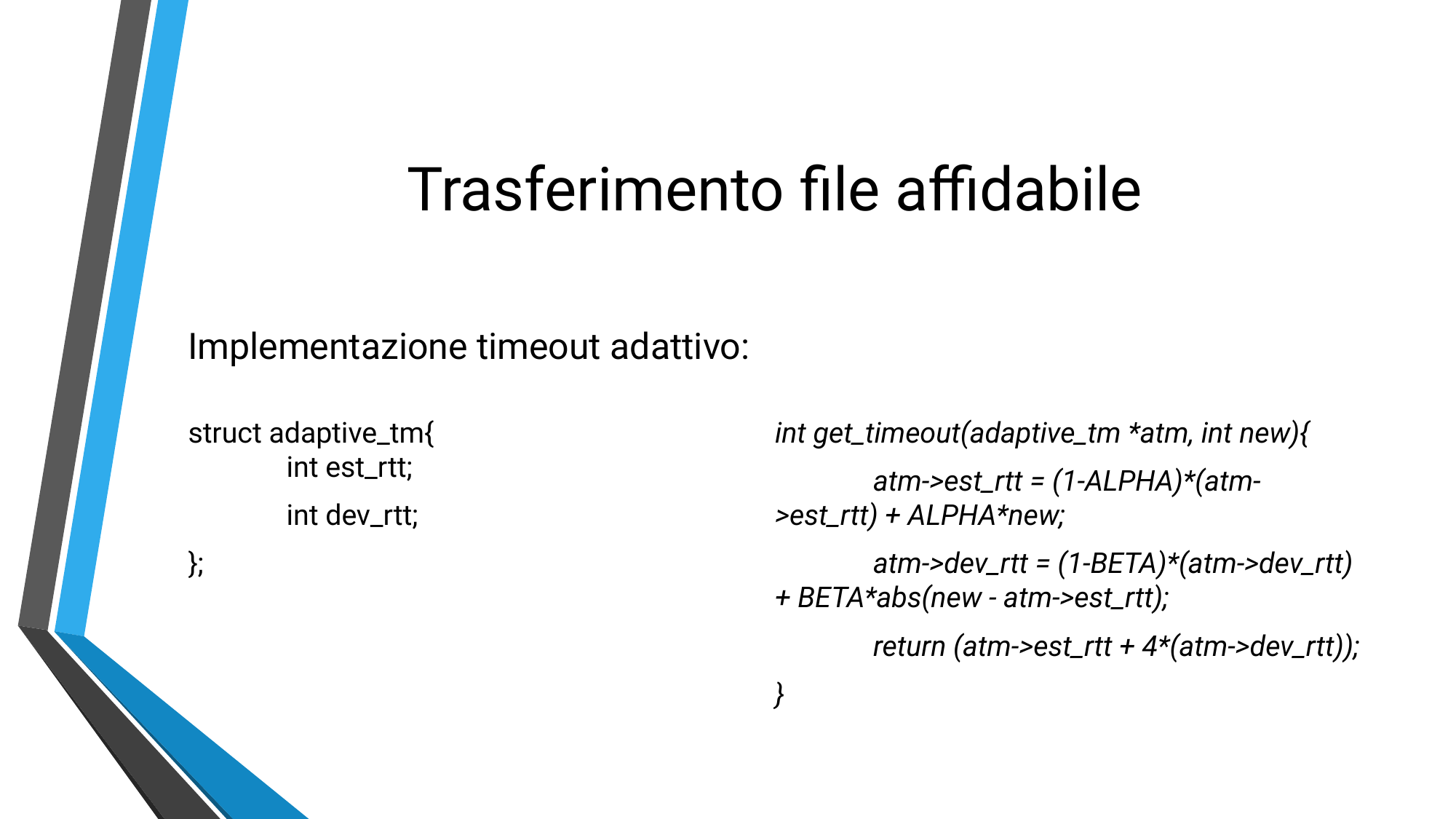

# Trasferimento file affidabile
Implementazione timeout adattivo:
struct adaptive_tm{
	int est_rtt;
	int dev_rtt;
};

int get_timeout(adaptive_tm *atm, int new){
	atm->est_rtt = (1-ALPHA)*(atm->est_rtt) + ALPHA*new;
	atm->dev_rtt = (1-BETA)*(atm->dev_rtt) + BETA*abs(new - atm->est_rtt);
	return (atm->est_rtt + 4*(atm->dev_rtt));
}